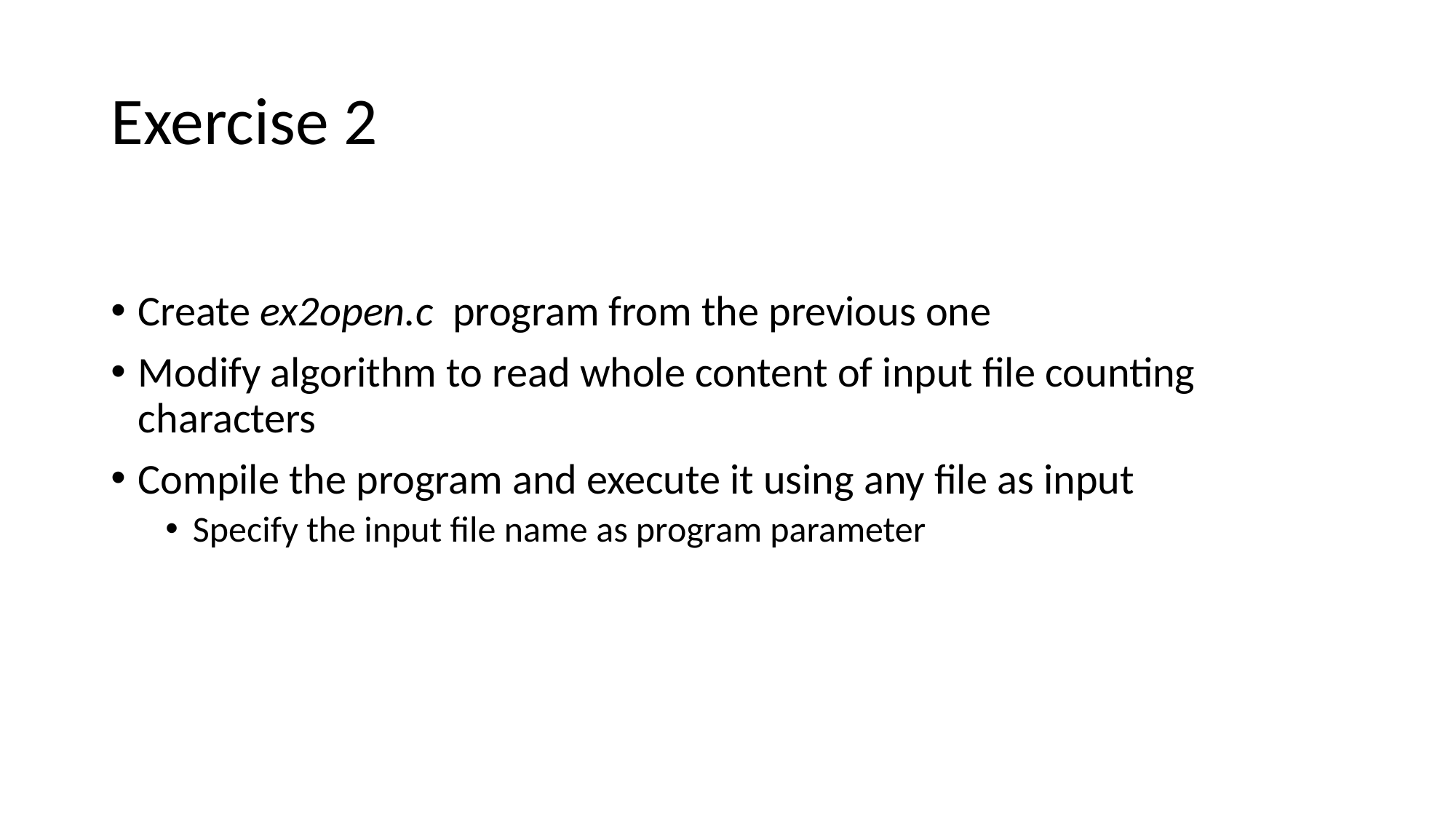

# Exercise 2

Create ex2open.c  program from the previous one
Modify algorithm to read whole content of input file counting characters
Compile the program and execute it using any file as input
Specify the input file name as program parameter